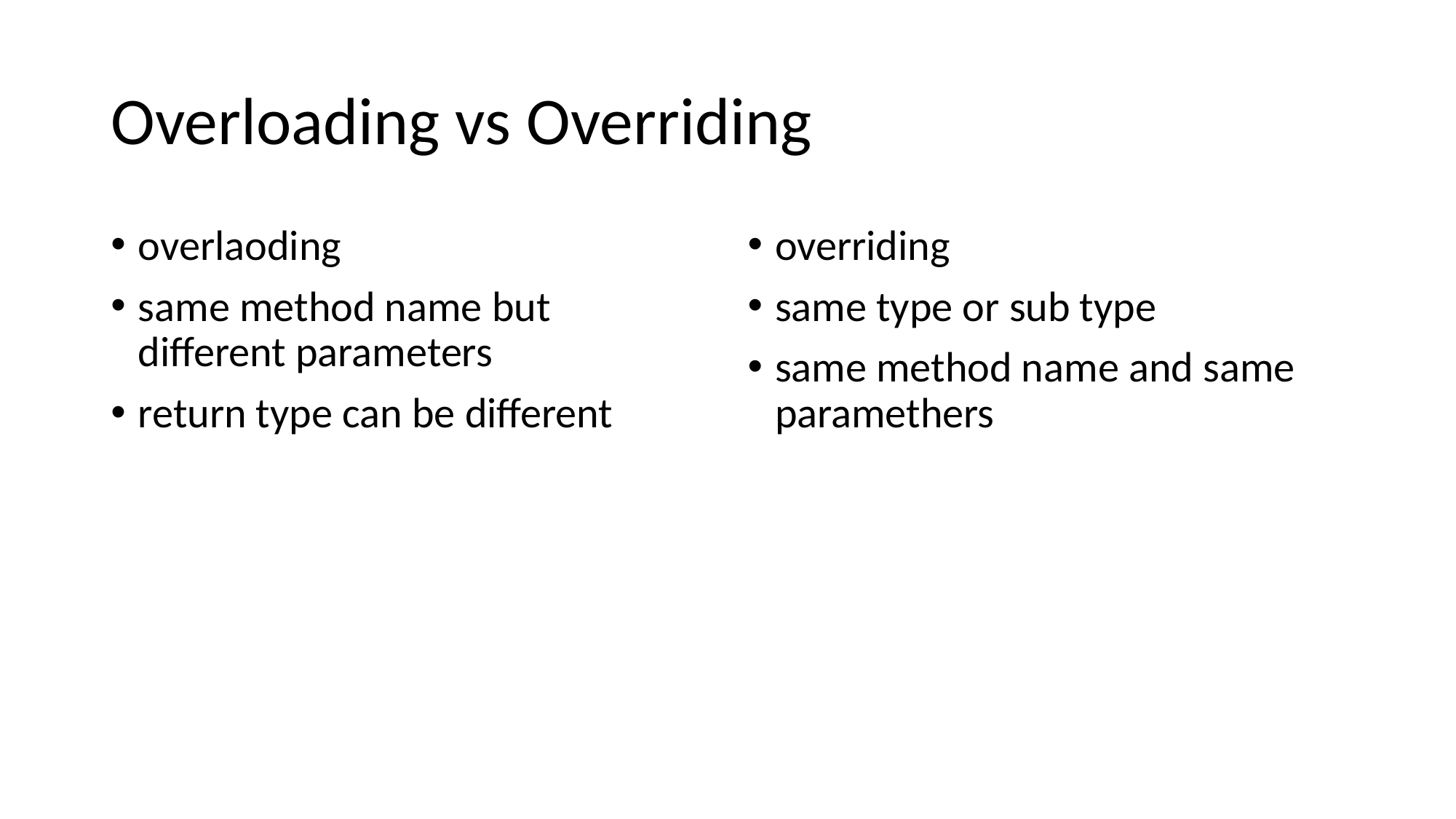

# Overloading vs Overriding
overlaoding
same method name but different parameters
return type can be different

overriding
same type or sub type
same method name and same paramethers